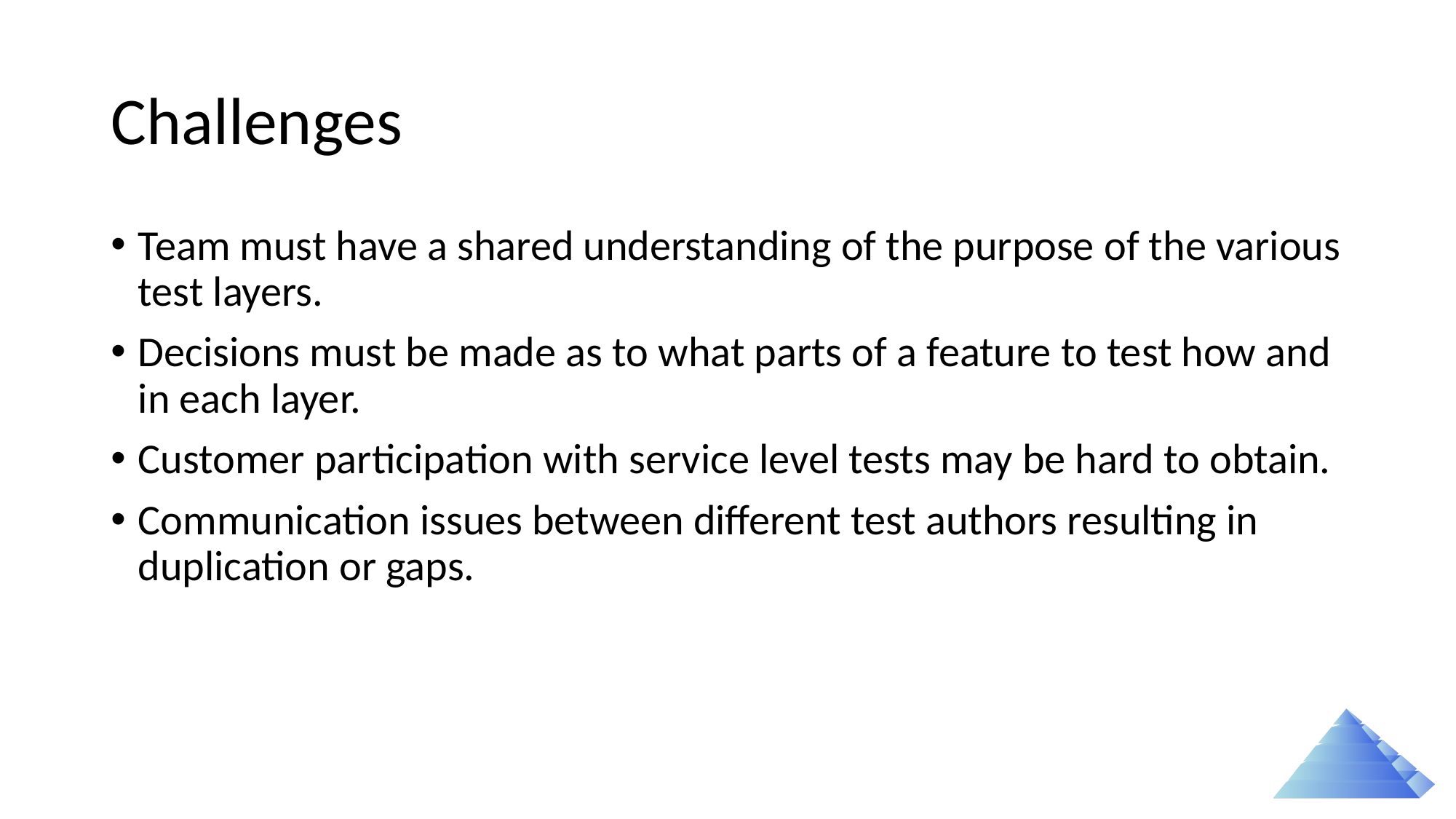

# Challenges
Team must have a shared understanding of the purpose of the various test layers.
Decisions must be made as to what parts of a feature to test how and in each layer.
Customer participation with service level tests may be hard to obtain.
Communication issues between different test authors resulting in duplication or gaps.